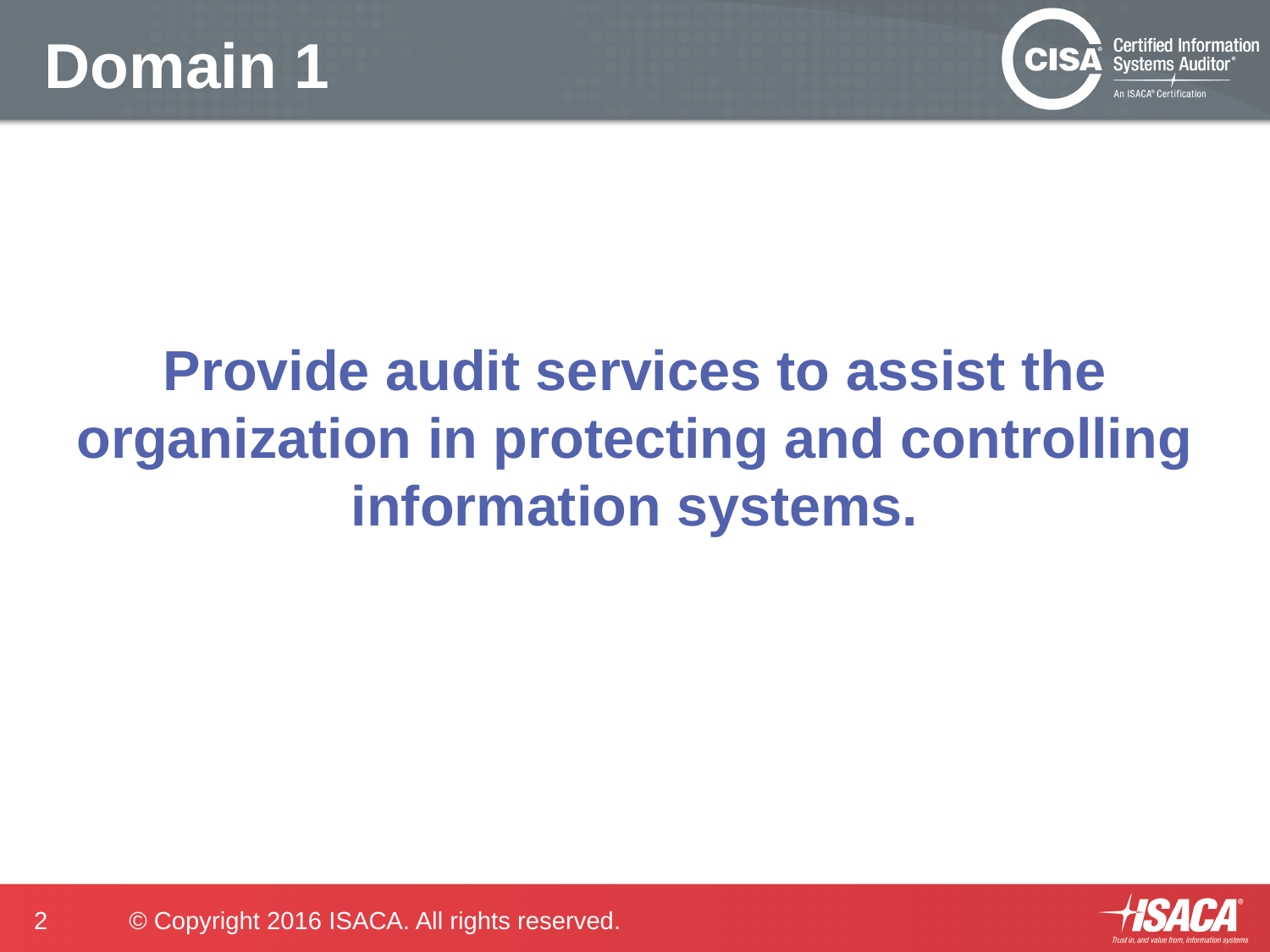

# Domain 1
Provide audit services to assist the organization in protecting and controlling information systems.